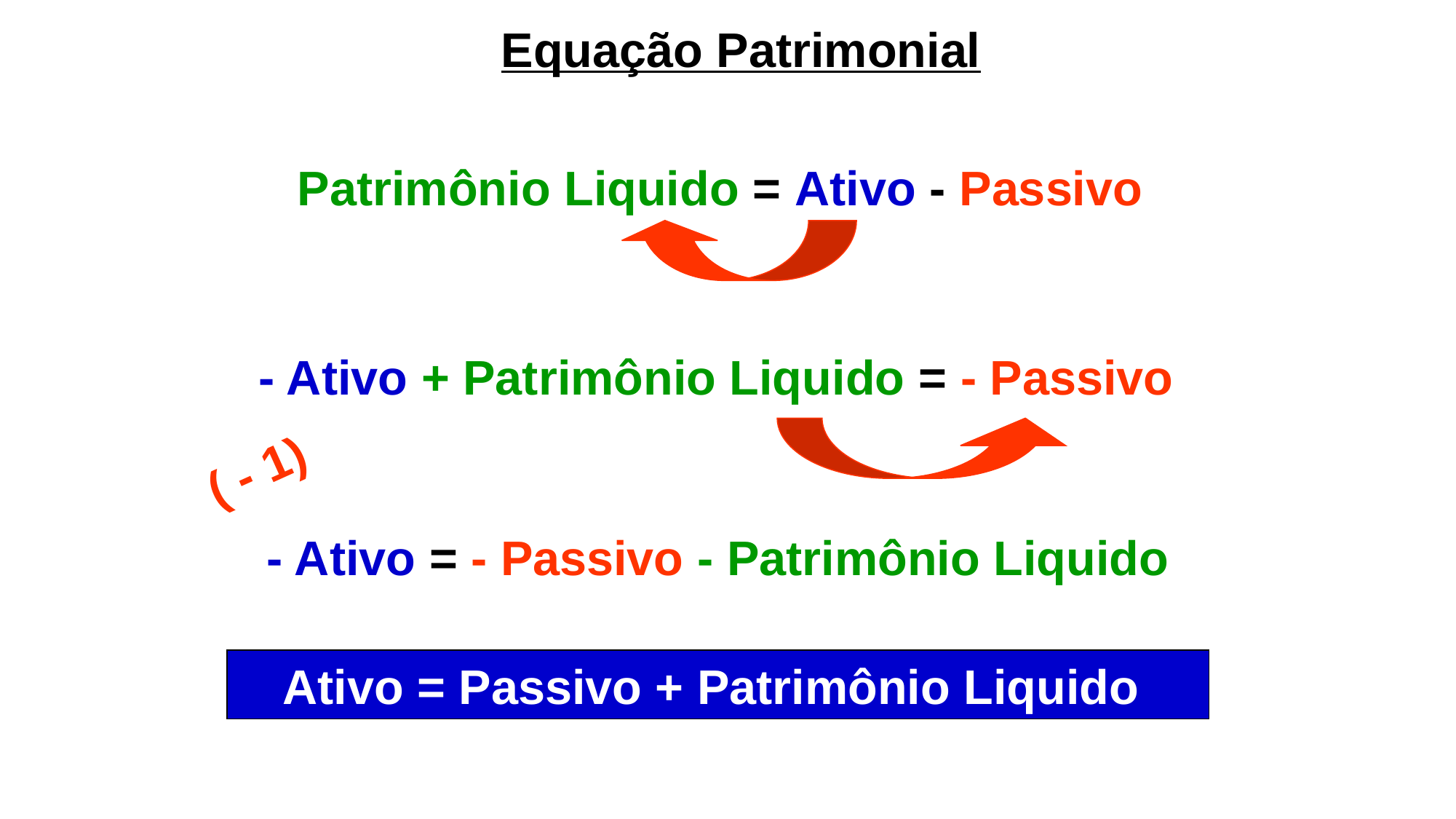

Equação Patrimonial
Patrimônio Liquido = Ativo - Passivo

 - Ativo + Patrimônio Liquido = - Passivo

( - 1)
 - Ativo = - Passivo - Patrimônio Liquido
Ativo = Passivo + Patrimônio Liquido